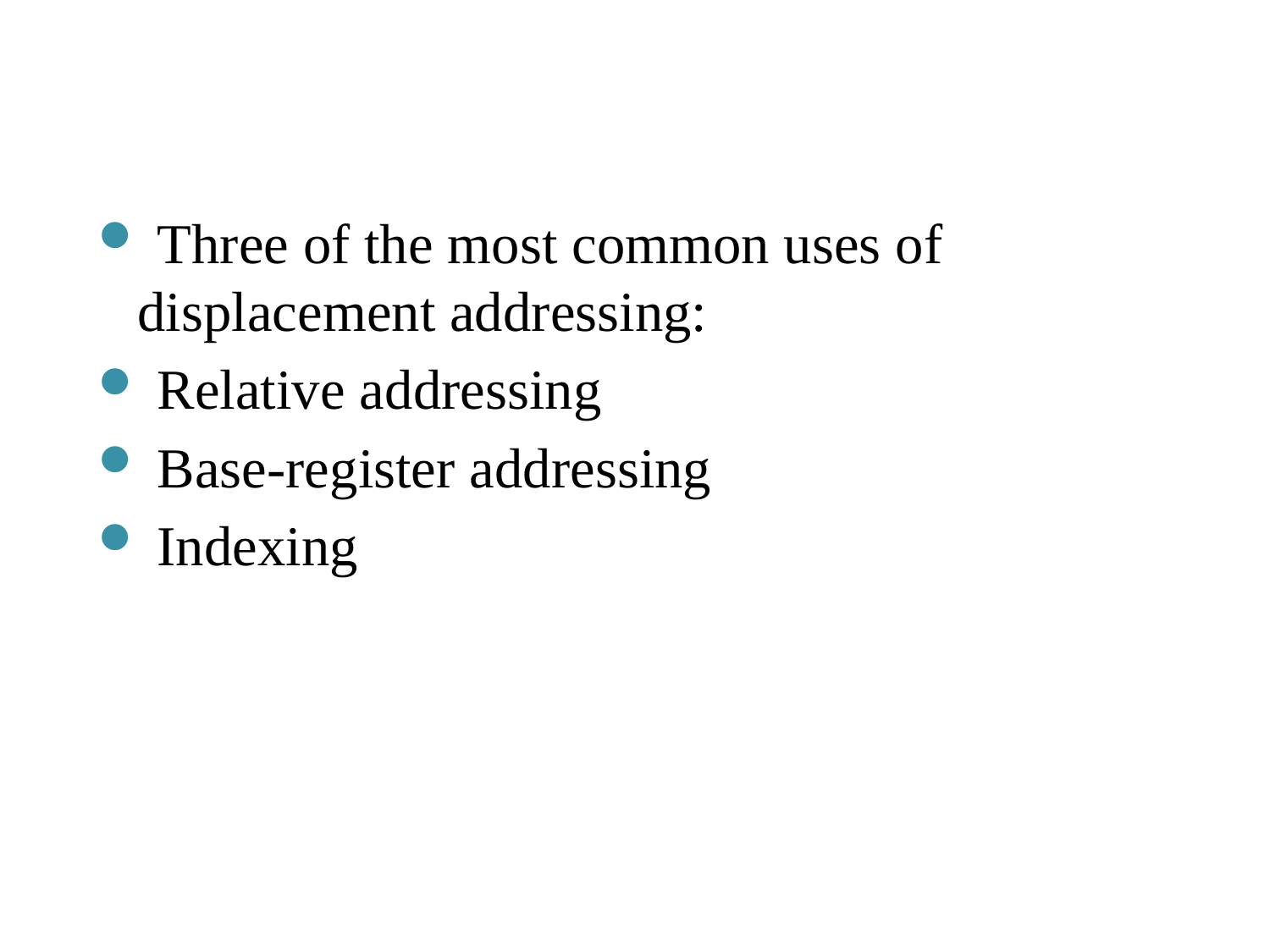

Three of the most common uses of displacement addressing:
 Relative addressing
 Base-register addressing
 Indexing